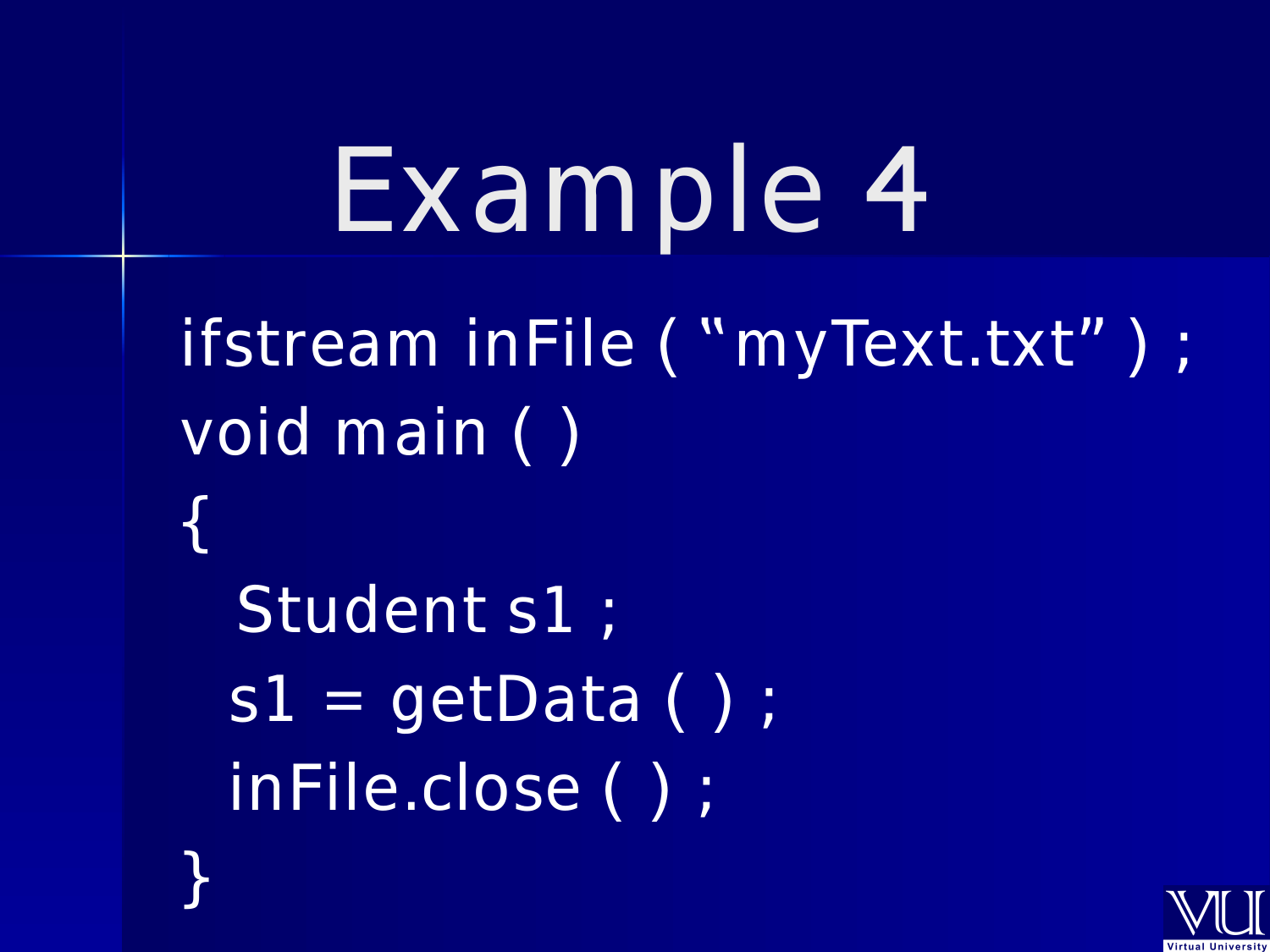

# Example 4
ifstream inFile ( “myText.txt” ) ;
void main ( )
{
   Student s1 ;
	s1 = getData ( ) ;
	inFile.close ( ) ;
}